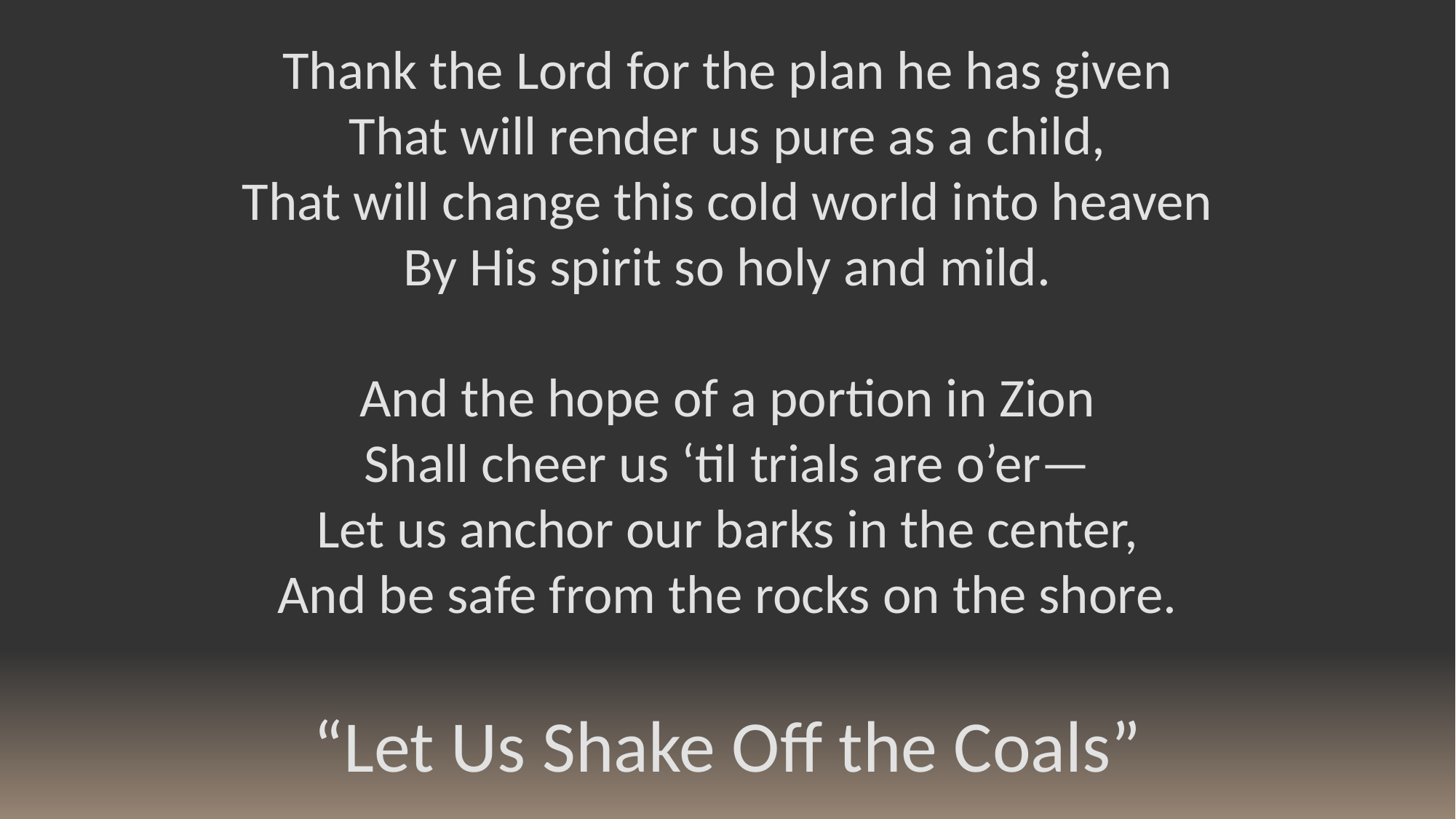

Thank the Lord for the plan he has given
That will render us pure as a child,
That will change this cold world into heaven
By His spirit so holy and mild.

And the hope of a portion in Zion
Shall cheer us ‘til trials are o’er—
Let us anchor our barks in the center,
And be safe from the rocks on the shore.

“Let Us Shake Off the Coals”